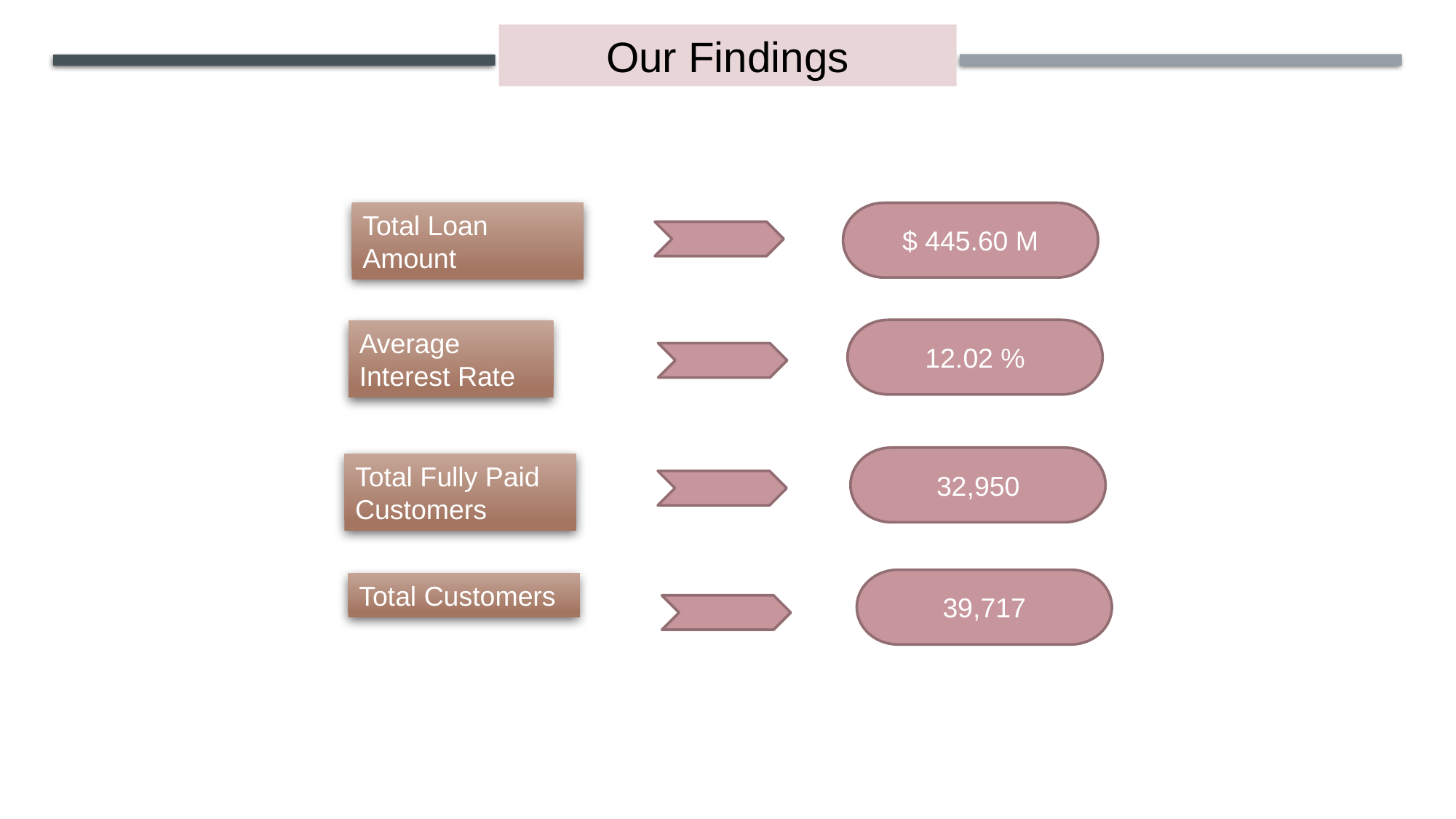

Our Findings
Total Loan Amount
$ 445.60 M

12.02 %
Average Interest Rate

32,950
Total Fully Paid Customers

39,717
Total Customers